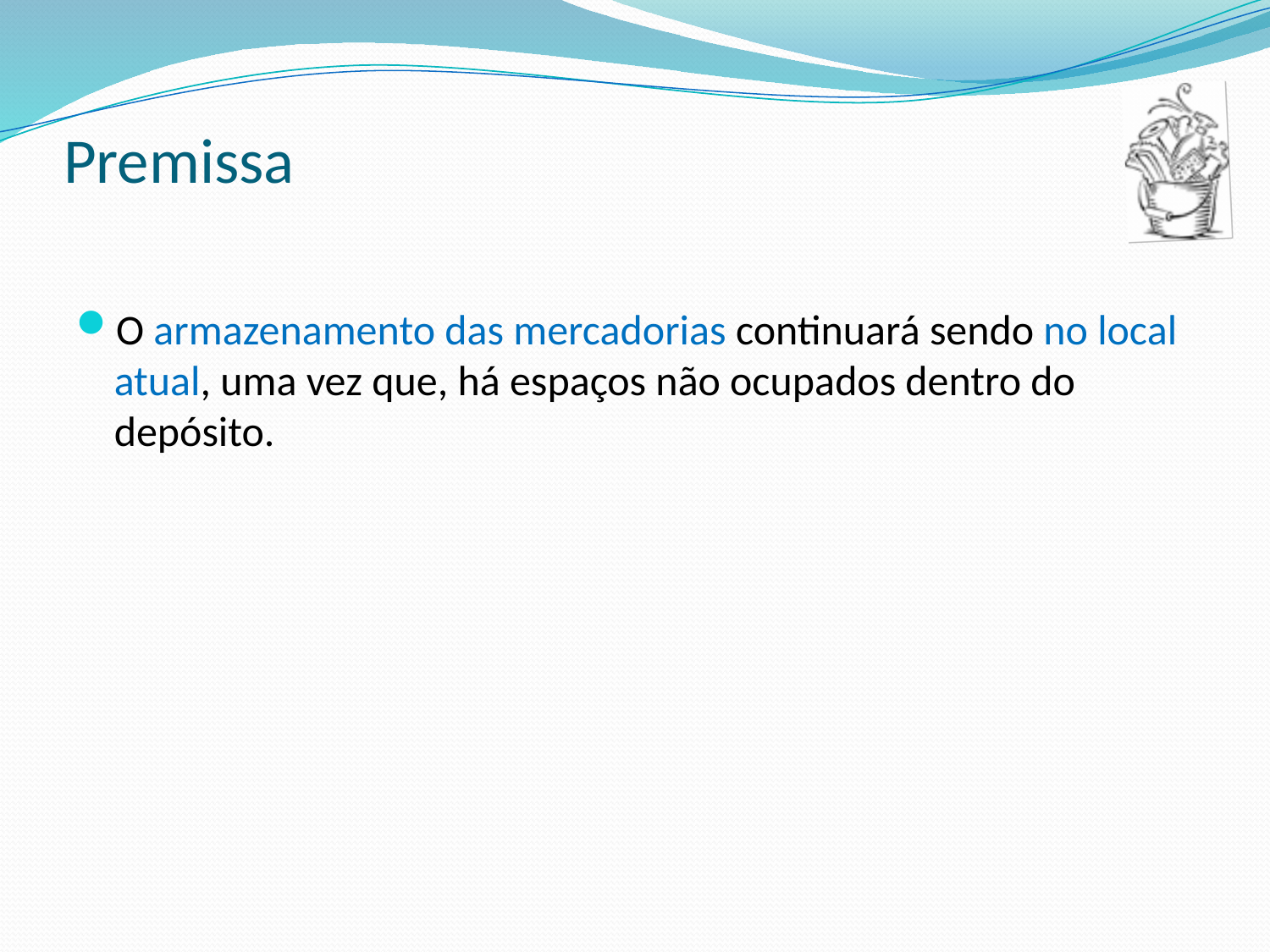

# Premissa
O armazenamento das mercadorias continuará sendo no local atual, uma vez que, há espaços não ocupados dentro do depósito.